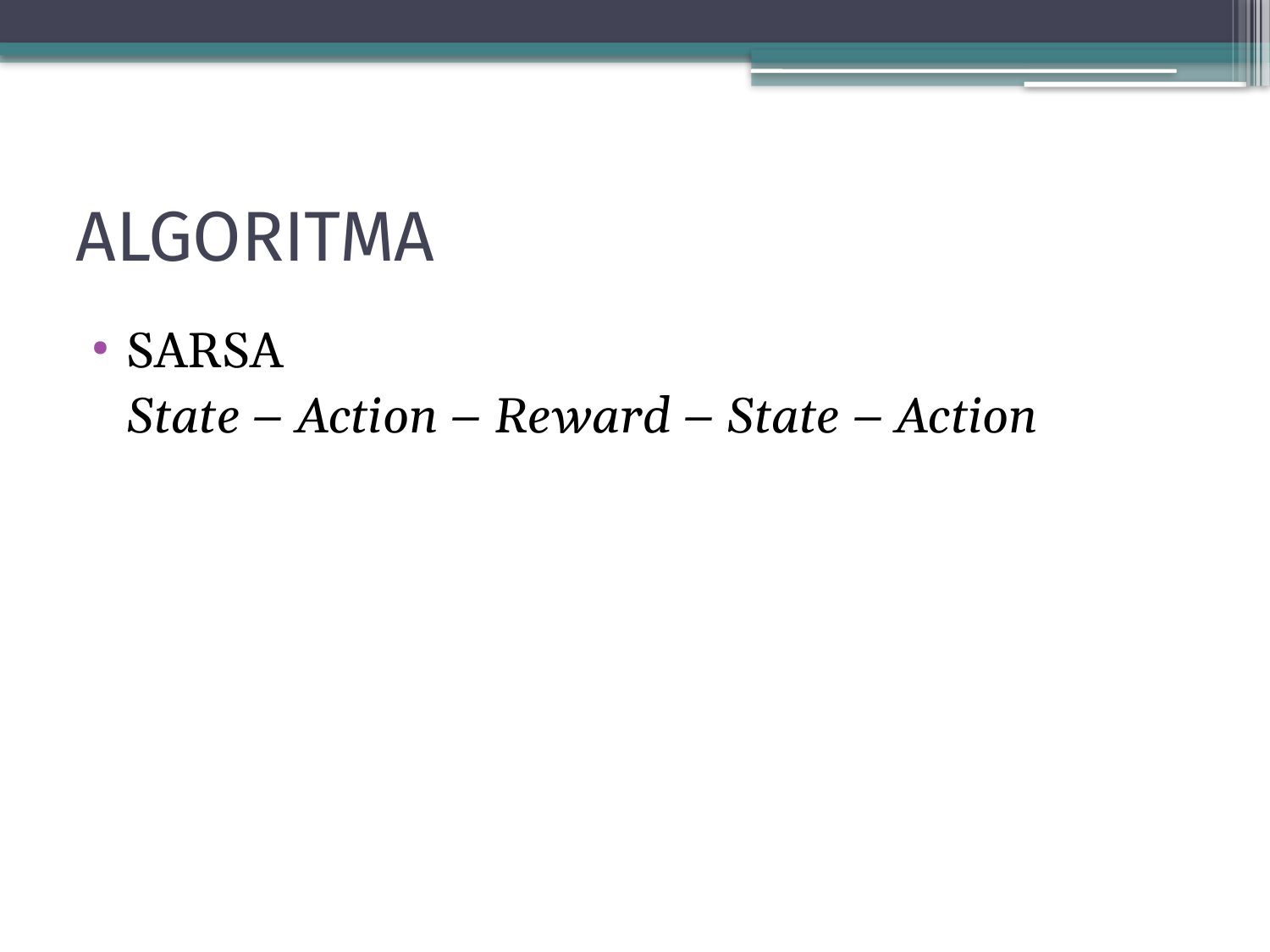

# ALGORITMA
SARSA
	State – Action – Reward – State – Action